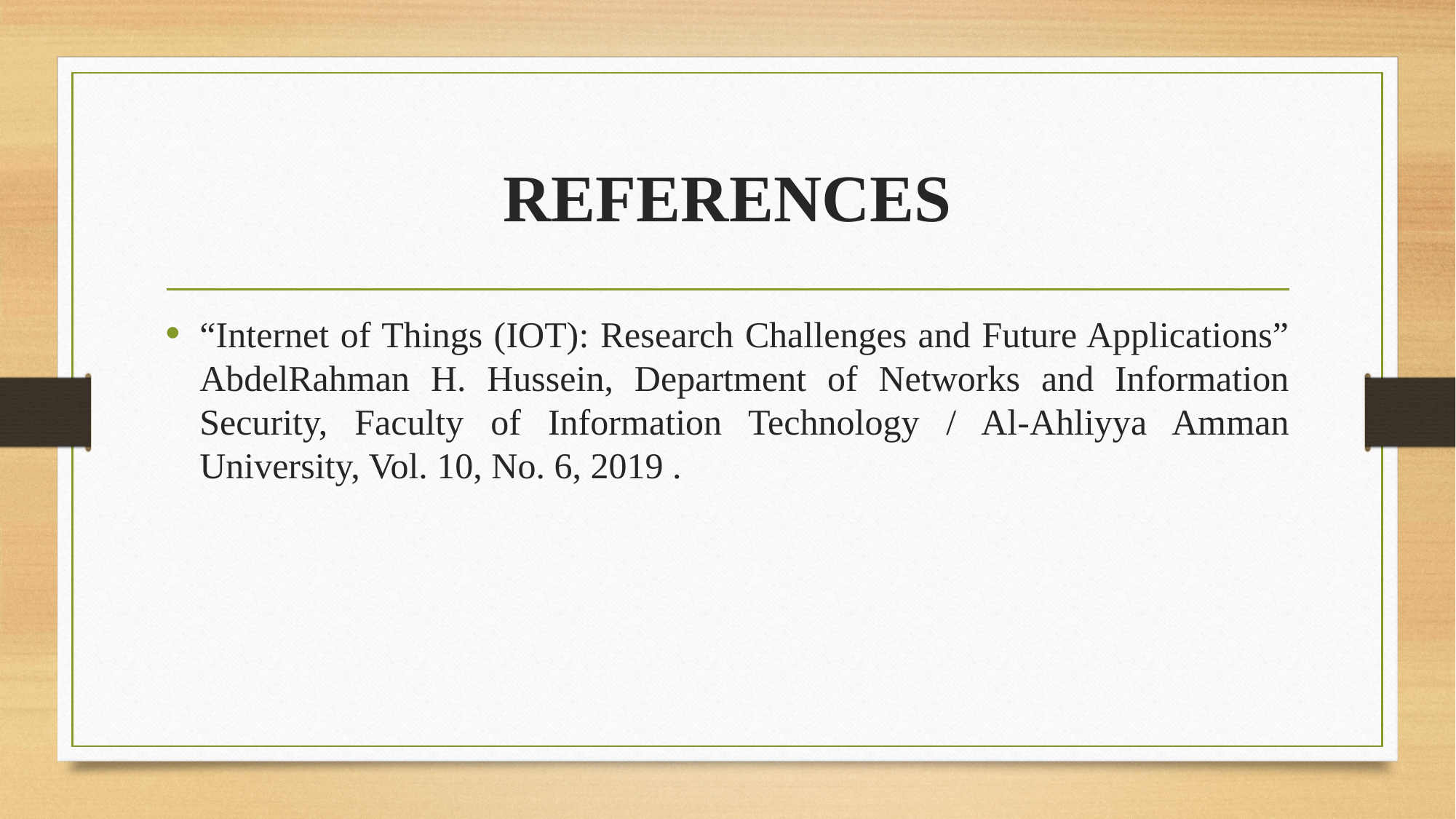

# REFERENCES
“Internet of Things (IOT): Research Challenges and Future Applications” AbdelRahman H. Hussein, Department of Networks and Information Security, Faculty of Information Technology / Al-Ahliyya Amman University, Vol. 10, No. 6, 2019 .